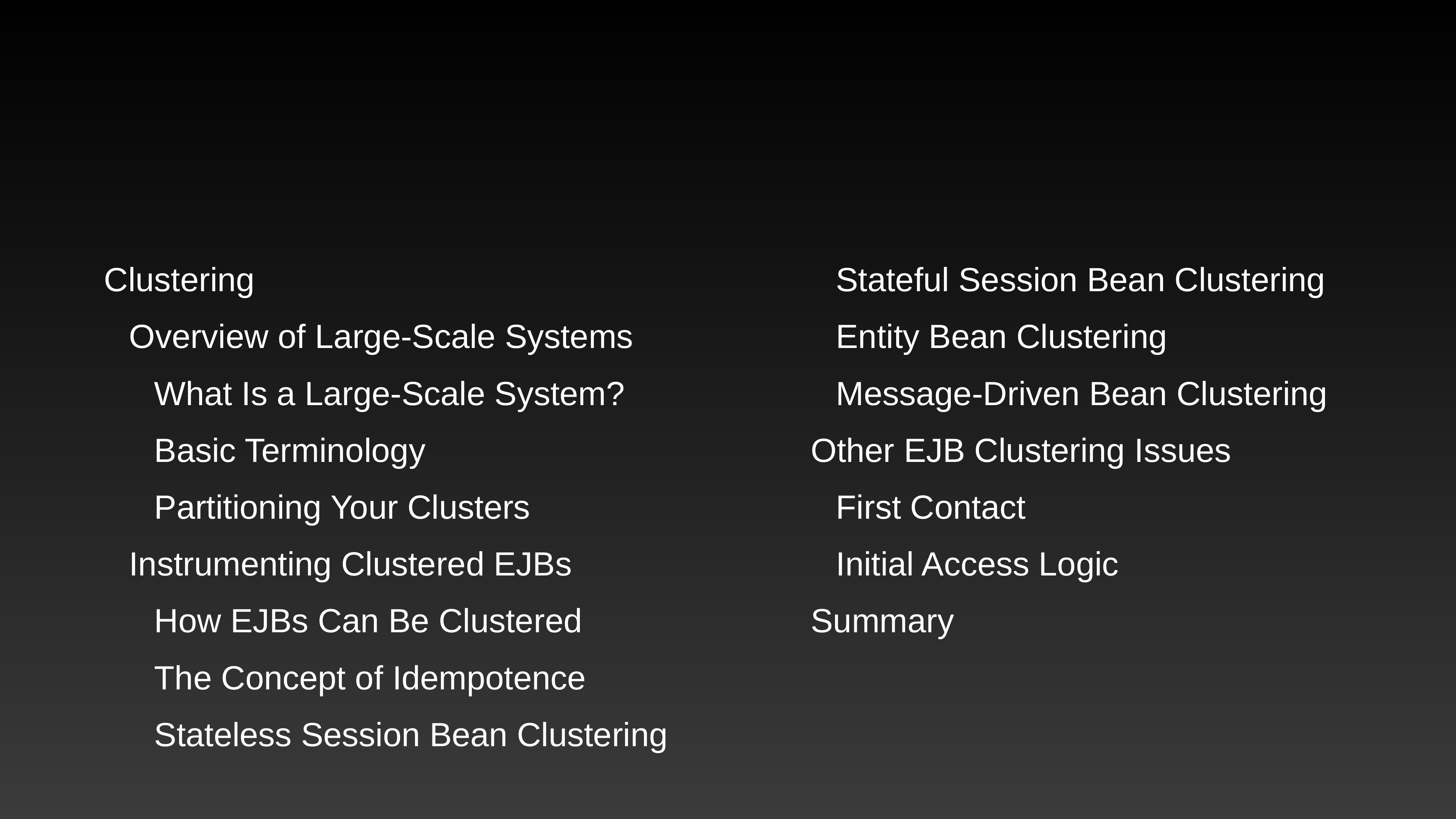

Clustering
Overview of Large-Scale Systems
What Is a Large-Scale System?
Basic Terminology
Partitioning Your Clusters
Instrumenting Clustered EJBs
How EJBs Can Be Clustered
The Concept of Idempotence
Stateless Session Bean Clustering
Stateful Session Bean Clustering
Entity Bean Clustering
Message-Driven Bean Clustering
Other EJB Clustering Issues
First Contact
Initial Access Logic
Summary